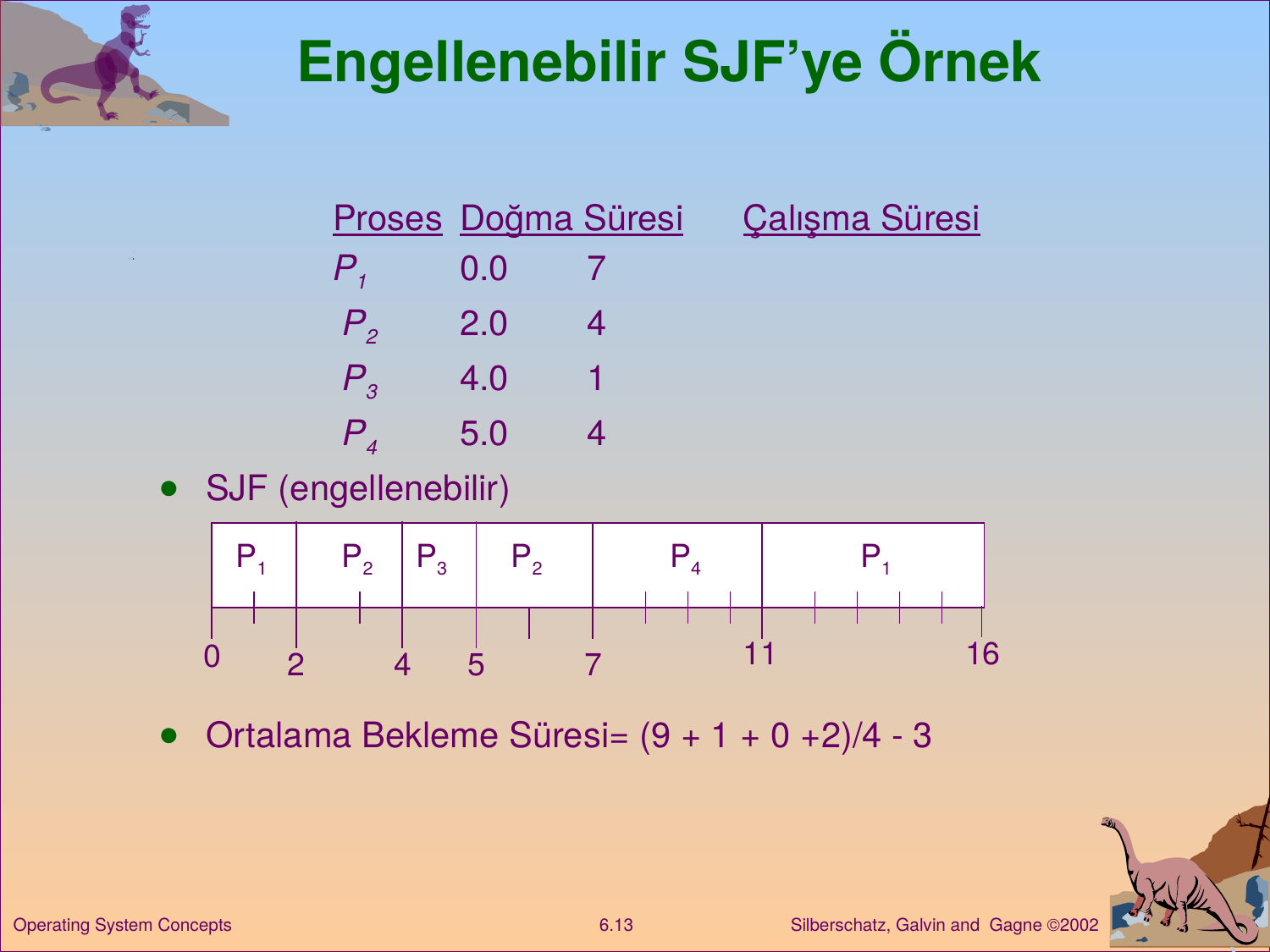

# Engellenebilir SJF’ye Örnek
		Proses	Doğma Süresi	   Çalışma Süresi
		P1	0.0	7
		 P2	2.0	4
		 P3	4.0	1
		 P4	5.0	4
SJF (engellenebilir)

Ortalama Bekleme Süresi= (9 + 1 + 0 +2)/4 - 3

P1
P2
P3
P2
P4
P1
11
16
0
2
4
5
7
Operating System Concepts